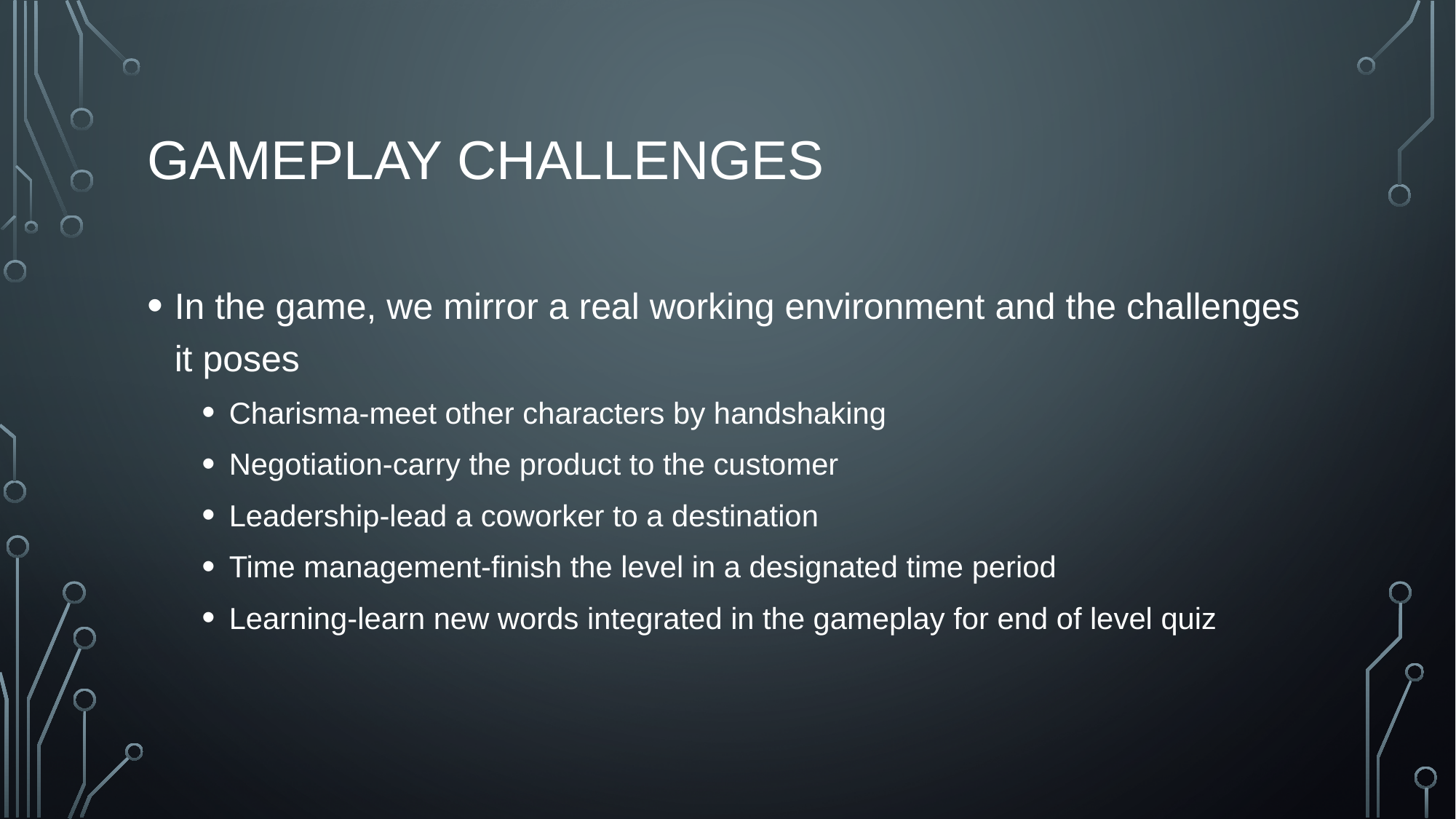

# Gameplay Challenges
In the game, we mirror a real working environment and the challenges it poses
Charisma-meet other characters by handshaking
Negotiation-carry the product to the customer
Leadership-lead a coworker to a destination
Time management-finish the level in a designated time period
Learning-learn new words integrated in the gameplay for end of level quiz